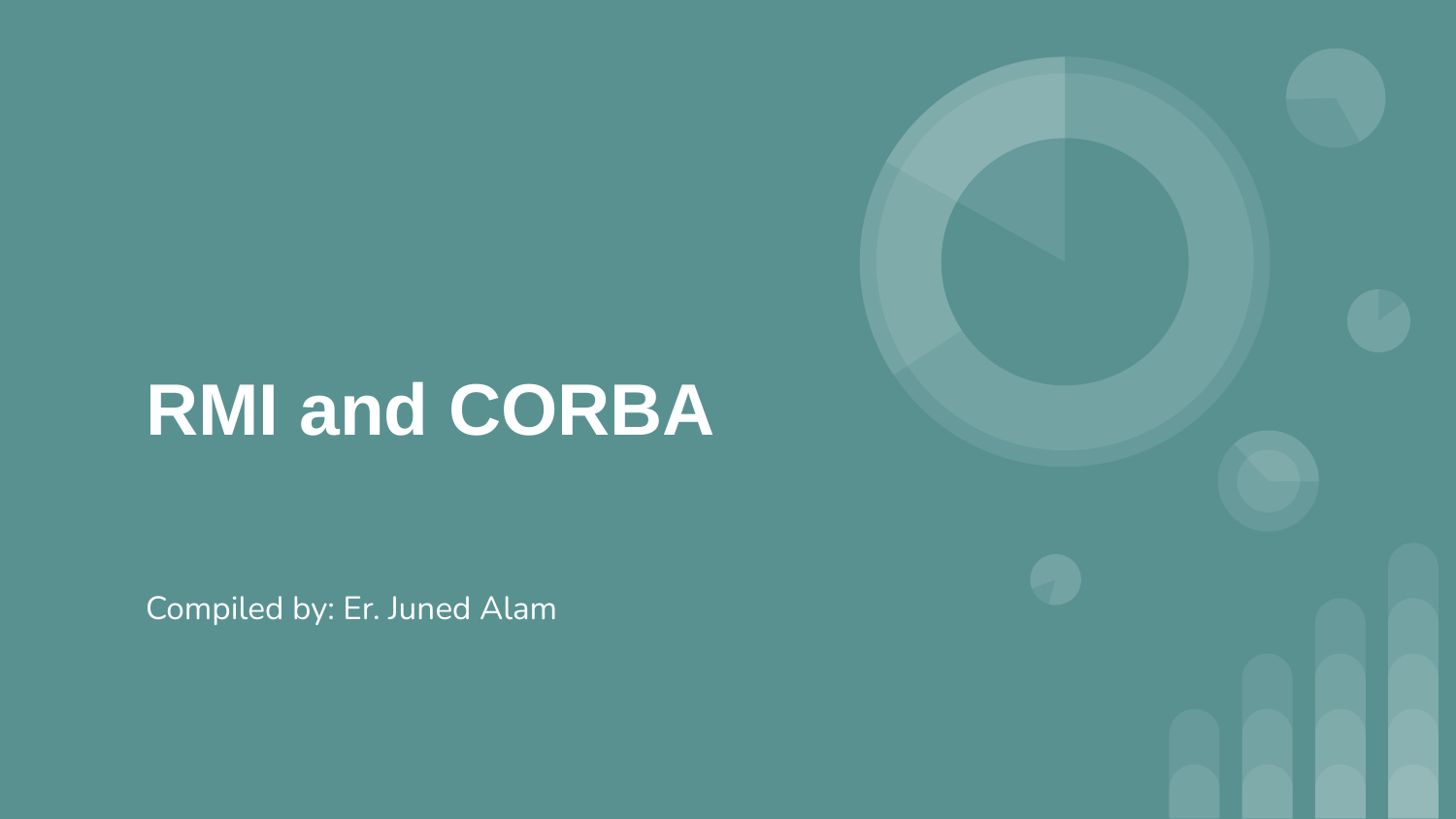

# RMI and CORBA
Compiled by: Er. Juned Alam